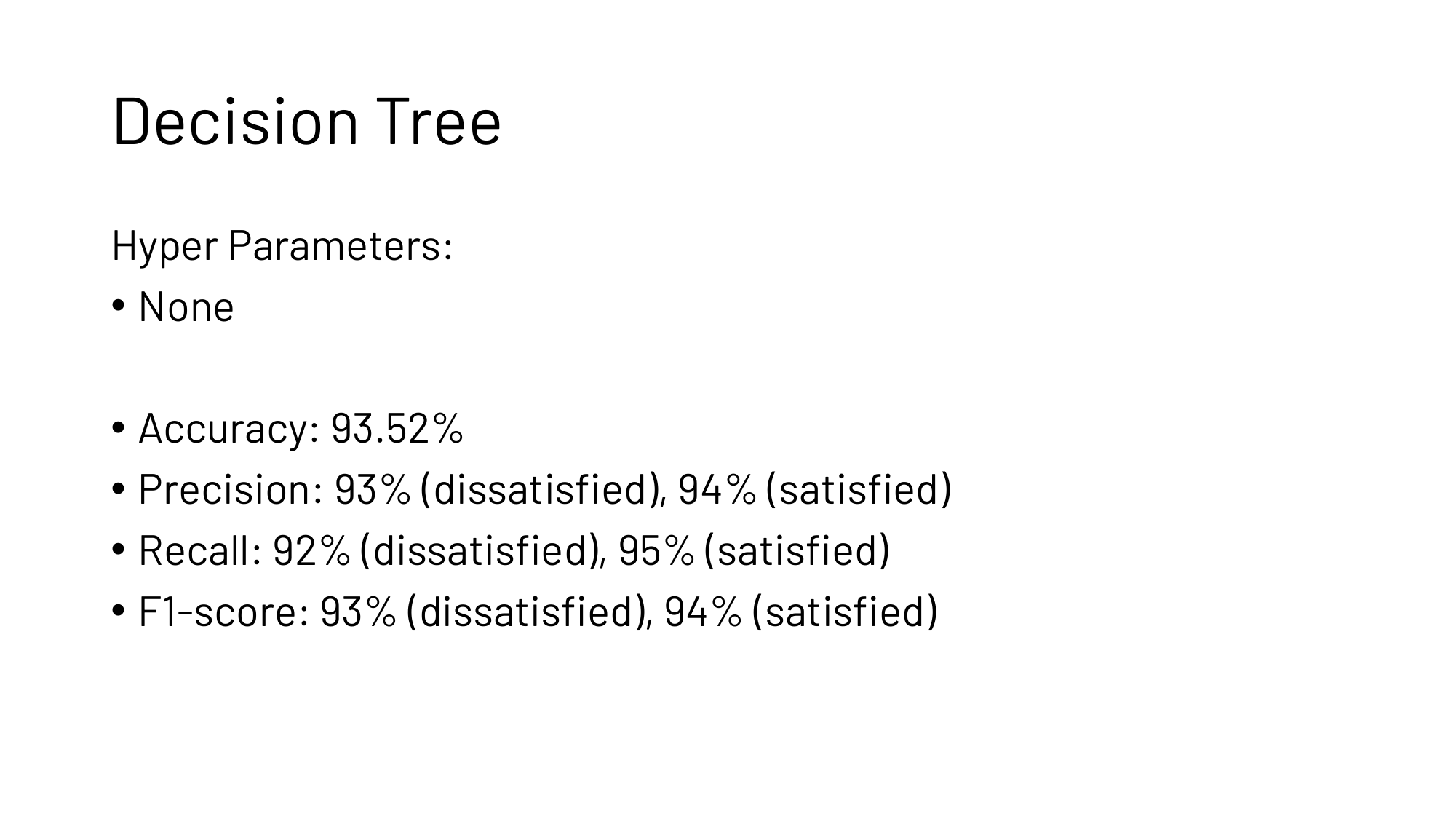

# Decision Tree
Hyper Parameters:
None

Accuracy: 93.52%
Precision: 93% (dissatisfied), 94% (satisfied)
Recall: 92% (dissatisfied), 95% (satisfied)
F1-score: 93% (dissatisfied), 94% (satisfied)